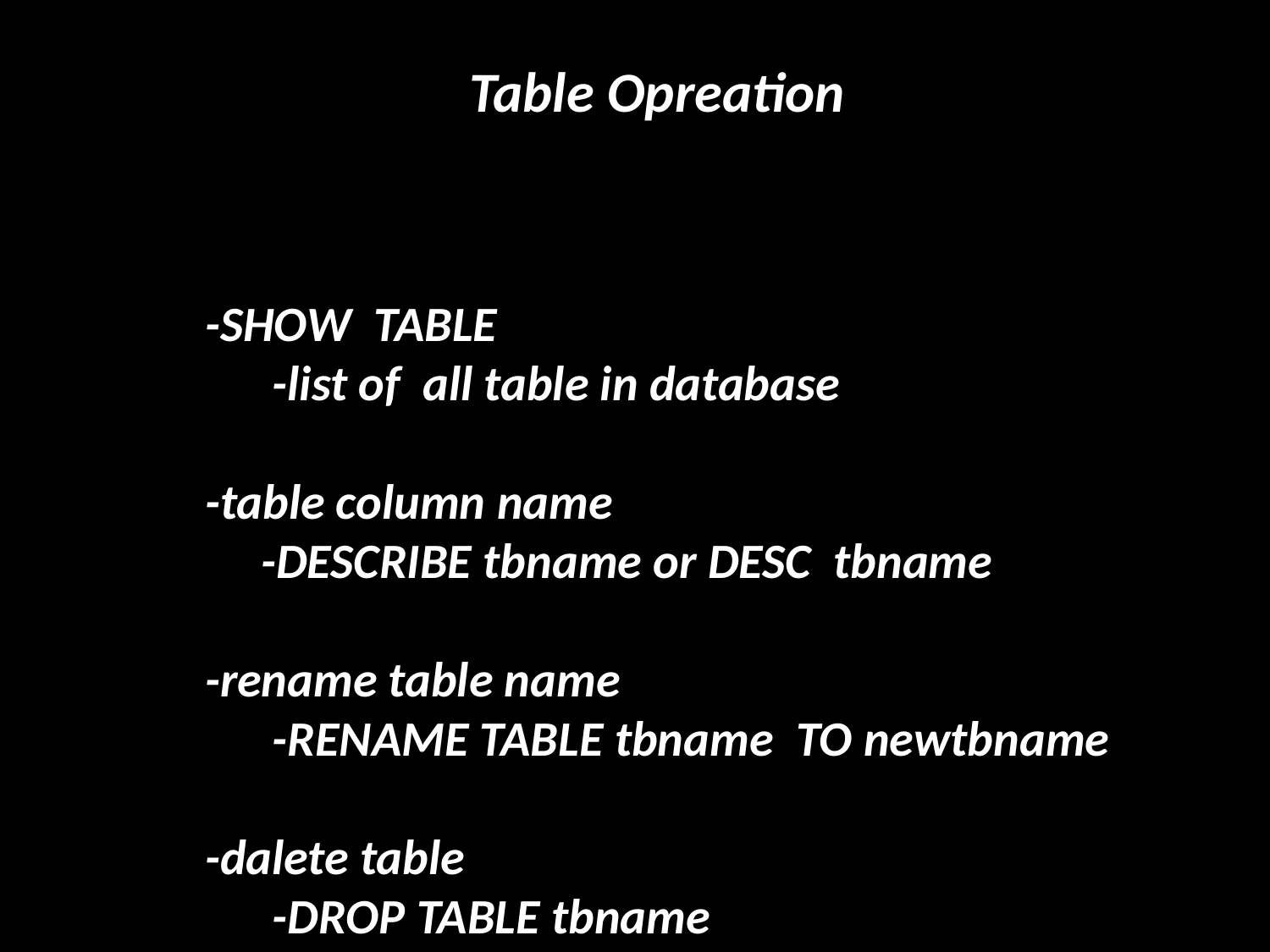

Table Opreation
-SHOW  TABLE
      -list of  all table in database

-table column name
     -DESCRIBE tbname or DESC  tbname

-rename table name
      -RENAME TABLE tbname  TO newtbname

-dalete table
      -DROP TABLE tbname